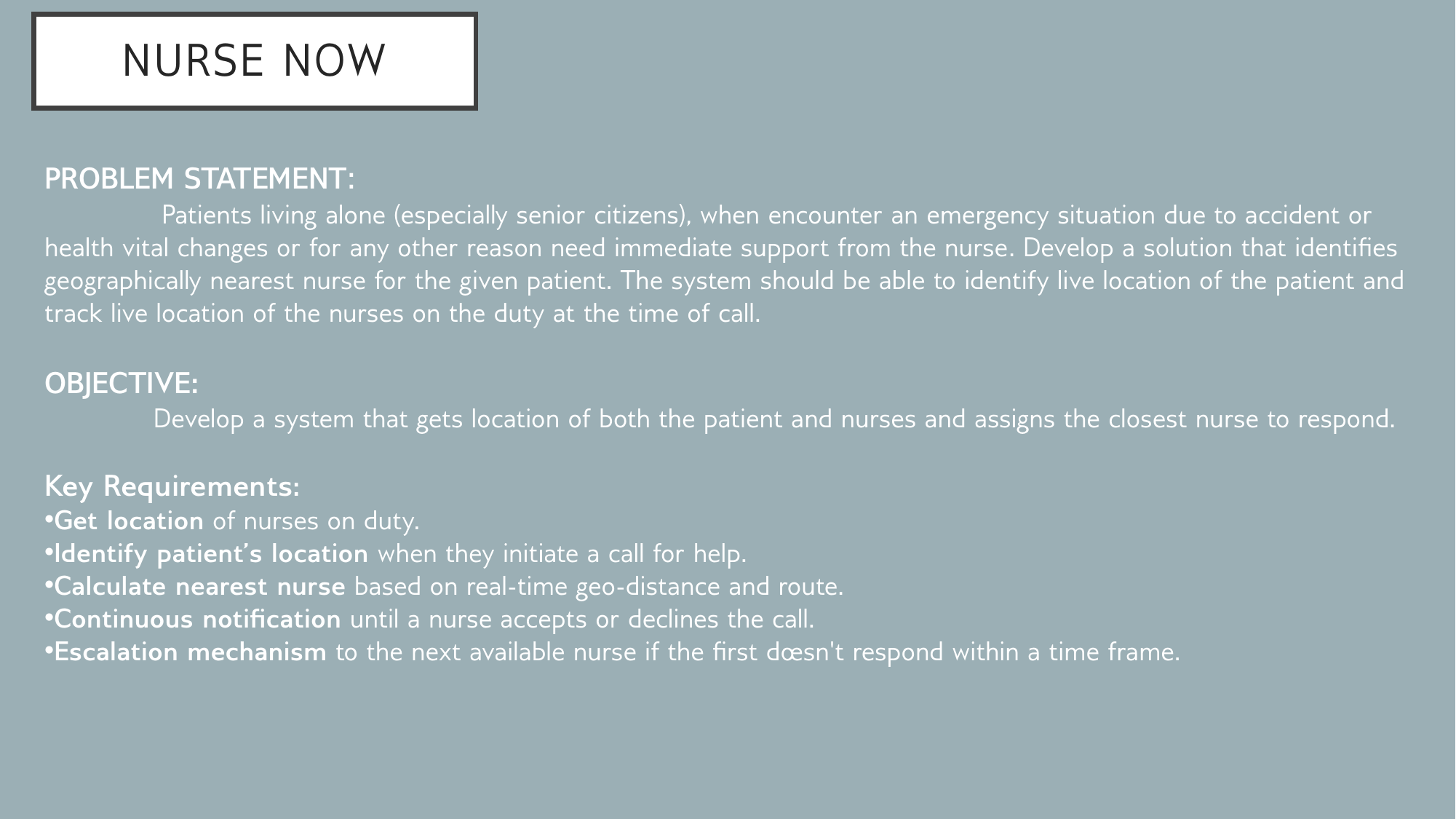

# Nurse Now
PROBLEM STATEMENT:
	 Patients living alone (especially senior citizens), when encounter an emergency situation due to accident or health vital changes or for any other reason need immediate support from the nurse. Develop a solution that identifies geographically nearest nurse for the given patient. The system should be able to identify live location of the patient and track live location of the nurses on the duty at the time of call.

OBJECTIVE:
	Develop a system that gets location of both the patient and nurses and assigns the closest nurse to respond.

Key Requirements:
Get location of nurses on duty.
Identify patient’s location when they initiate a call for help.
Calculate nearest nurse based on real-time geo-distance and route.
Continuous notification until a nurse accepts or declines the call.
Escalation mechanism to the next available nurse if the first doesn't respond within a time frame.